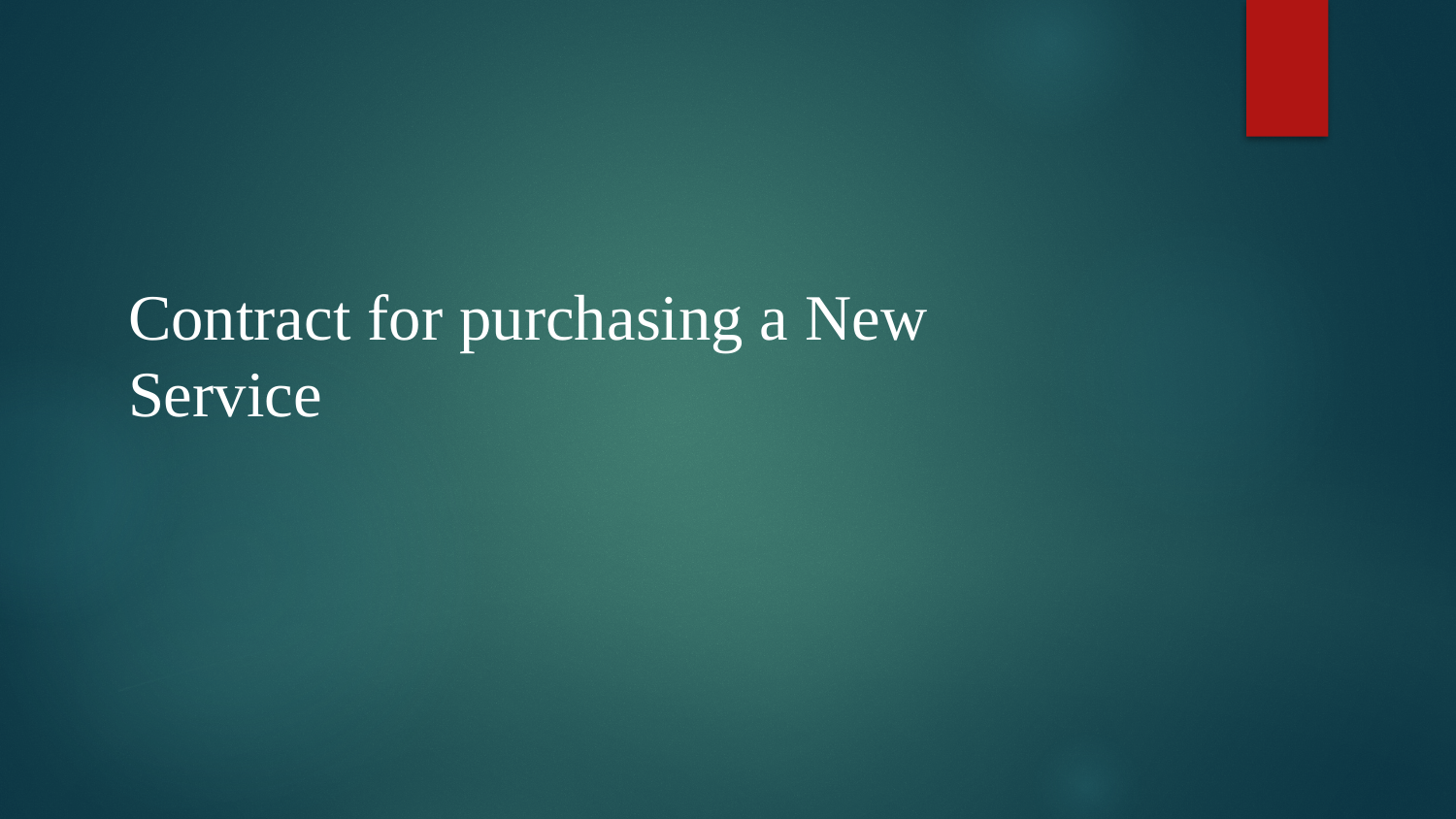

# Contract for purchasing a New Service